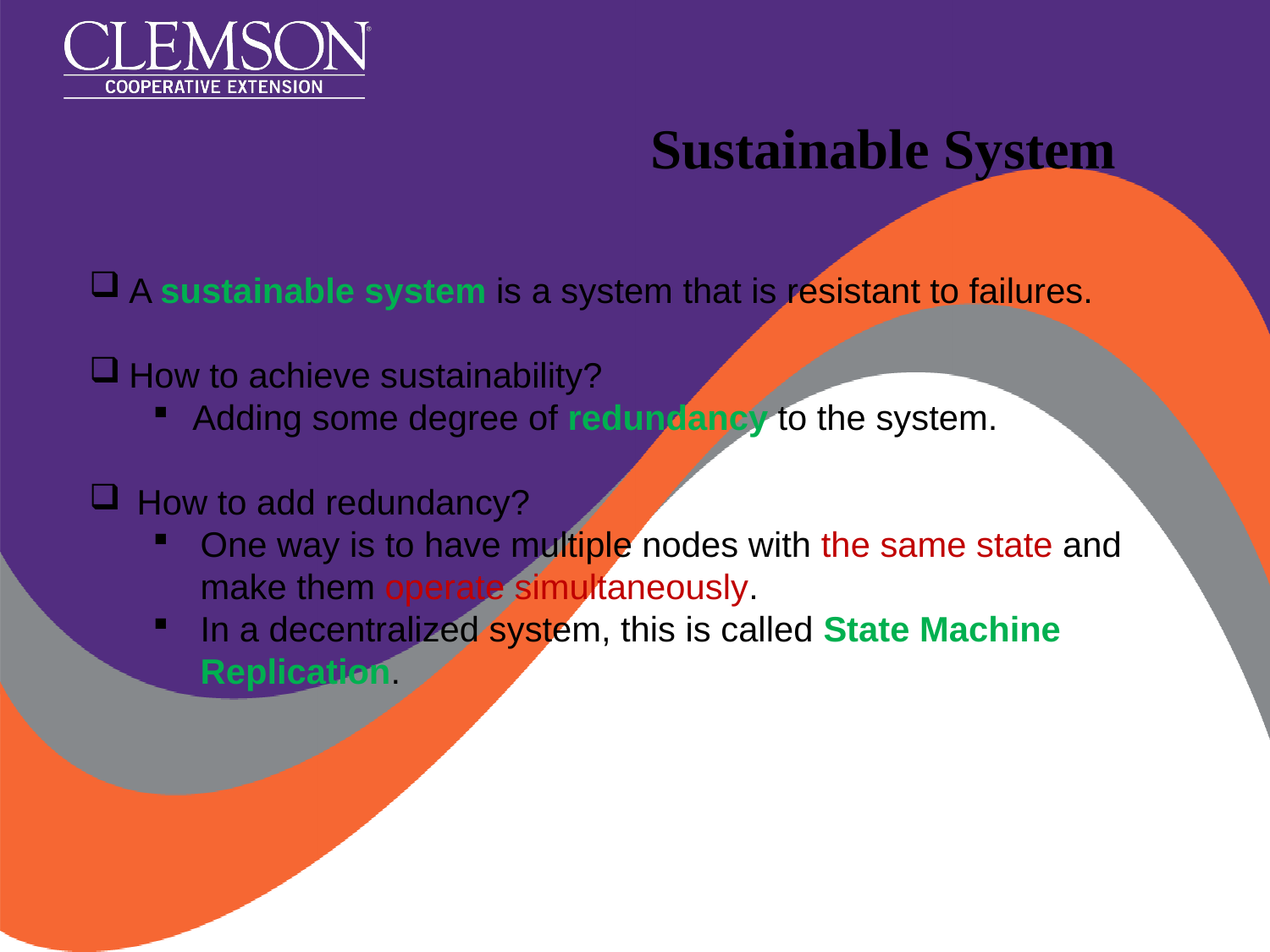

# Sustainable System

A sustainable system is a system that is resistant to failures.

How to achieve sustainability?
Adding some degree of redundancy to the system.

How to add redundancy?
One way is to have multiple nodes with the same state and make them operate simultaneously.
In a decentralized system, this is called State Machine Replication.